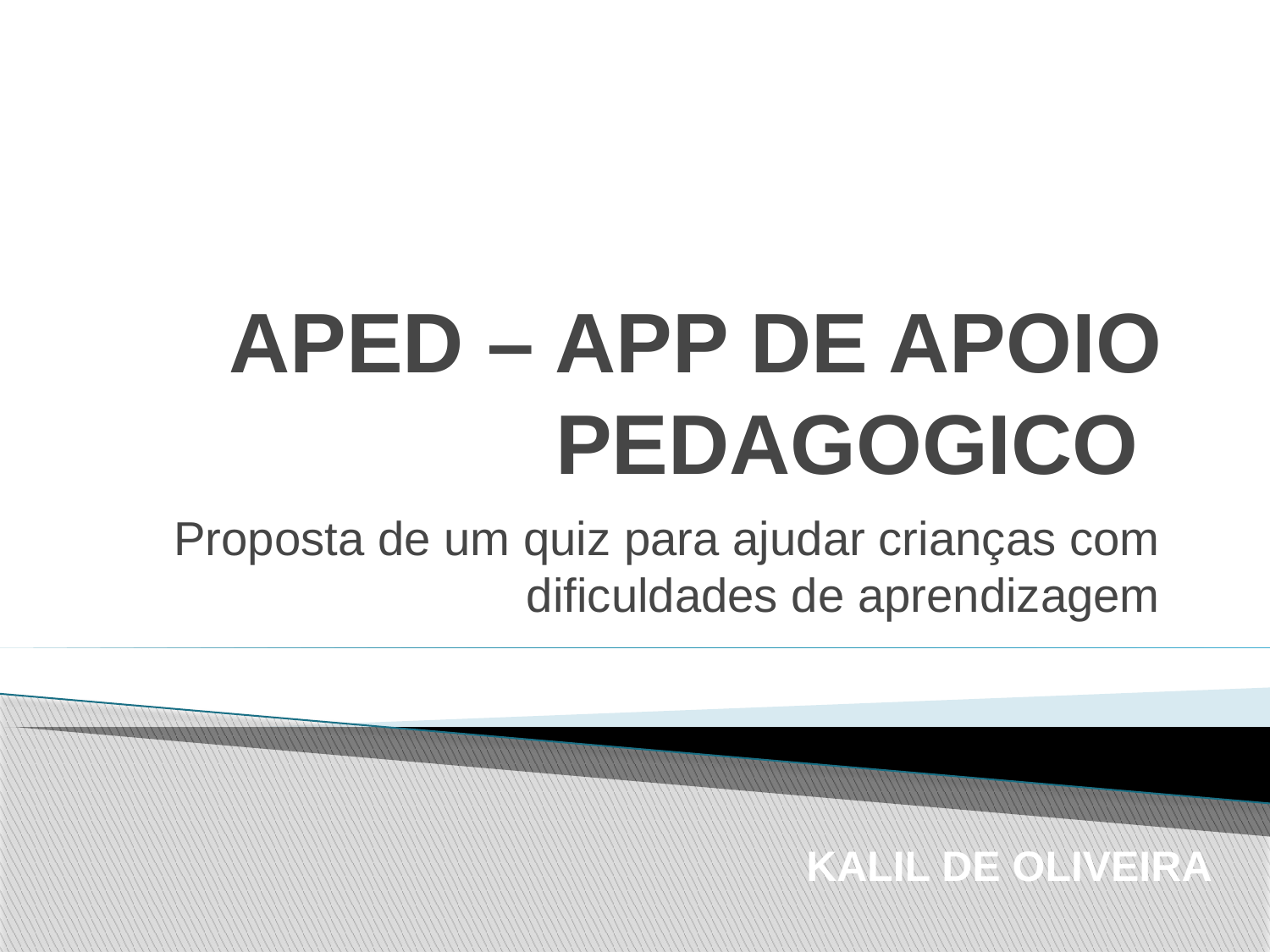

# APED – APP DE APOIO PEDAGOGICO
Proposta de um quiz para ajudar crianças com dificuldades de aprendizagem
KALIL DE OLIVEIRA